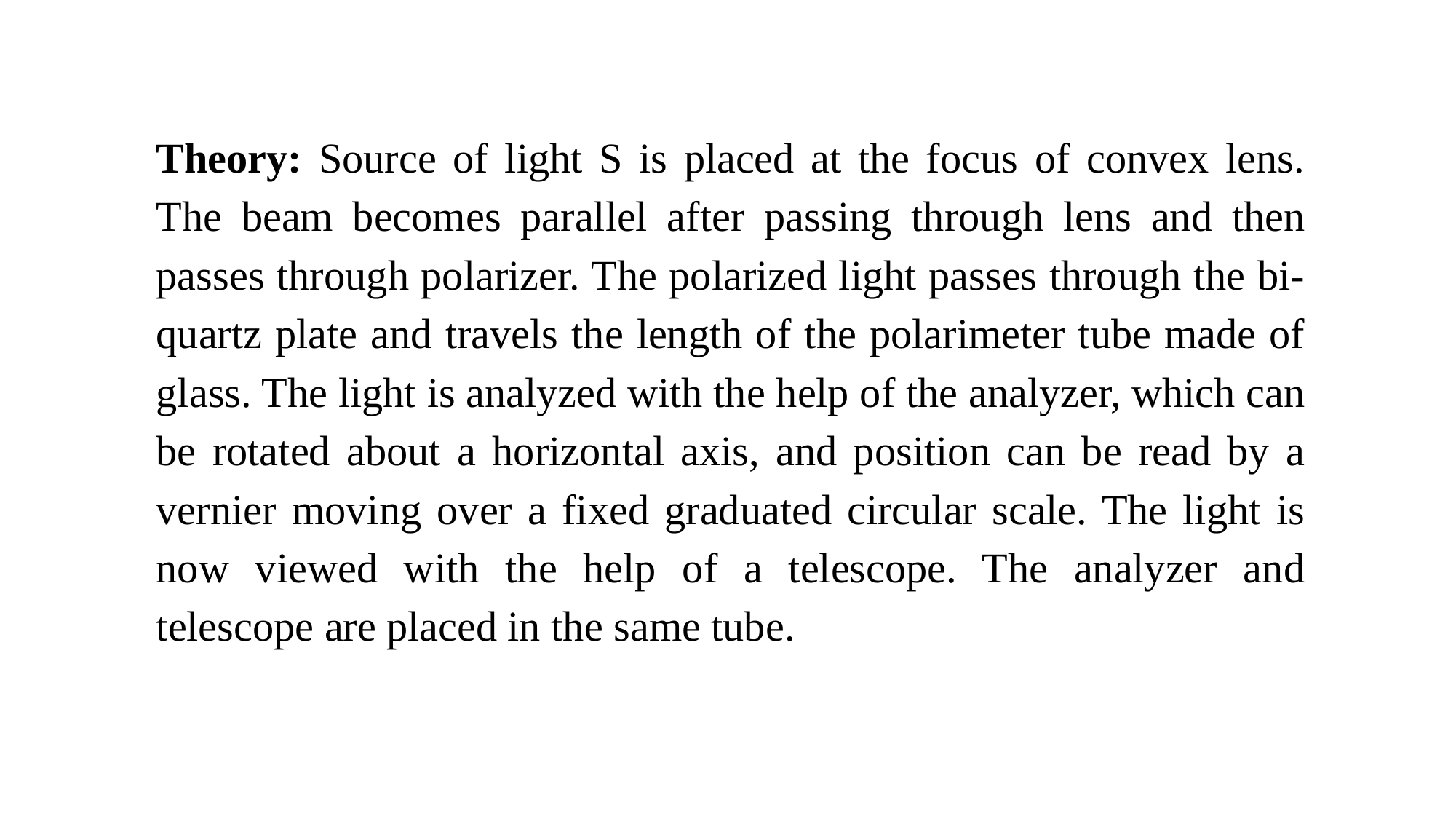

Theory: Source of light S is placed at the focus of convex lens. The beam becomes parallel after passing through lens and then passes through polarizer. The polarized light passes through the bi-quartz plate and travels the length of the polarimeter tube made of glass. The light is analyzed with the help of the analyzer, which can be rotated about a horizontal axis, and position can be read by a vernier moving over a fixed graduated circular scale. The light is now viewed with the help of a telescope. The analyzer and telescope are placed in the same tube.